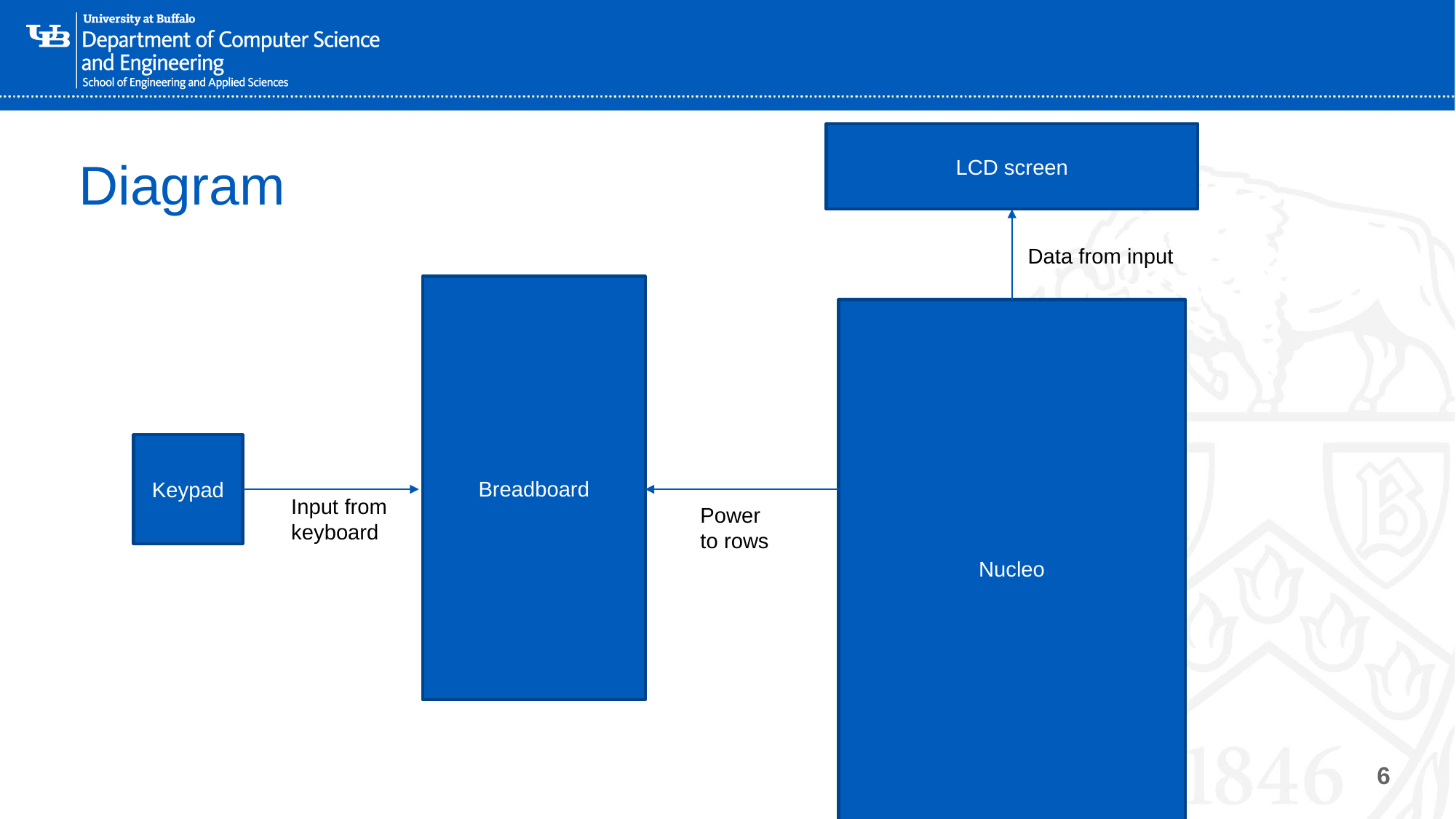

LCD screen
# Diagram

Data from input
Breadboard
Nucleo
Keypad
Input from keyboard
Power to rows